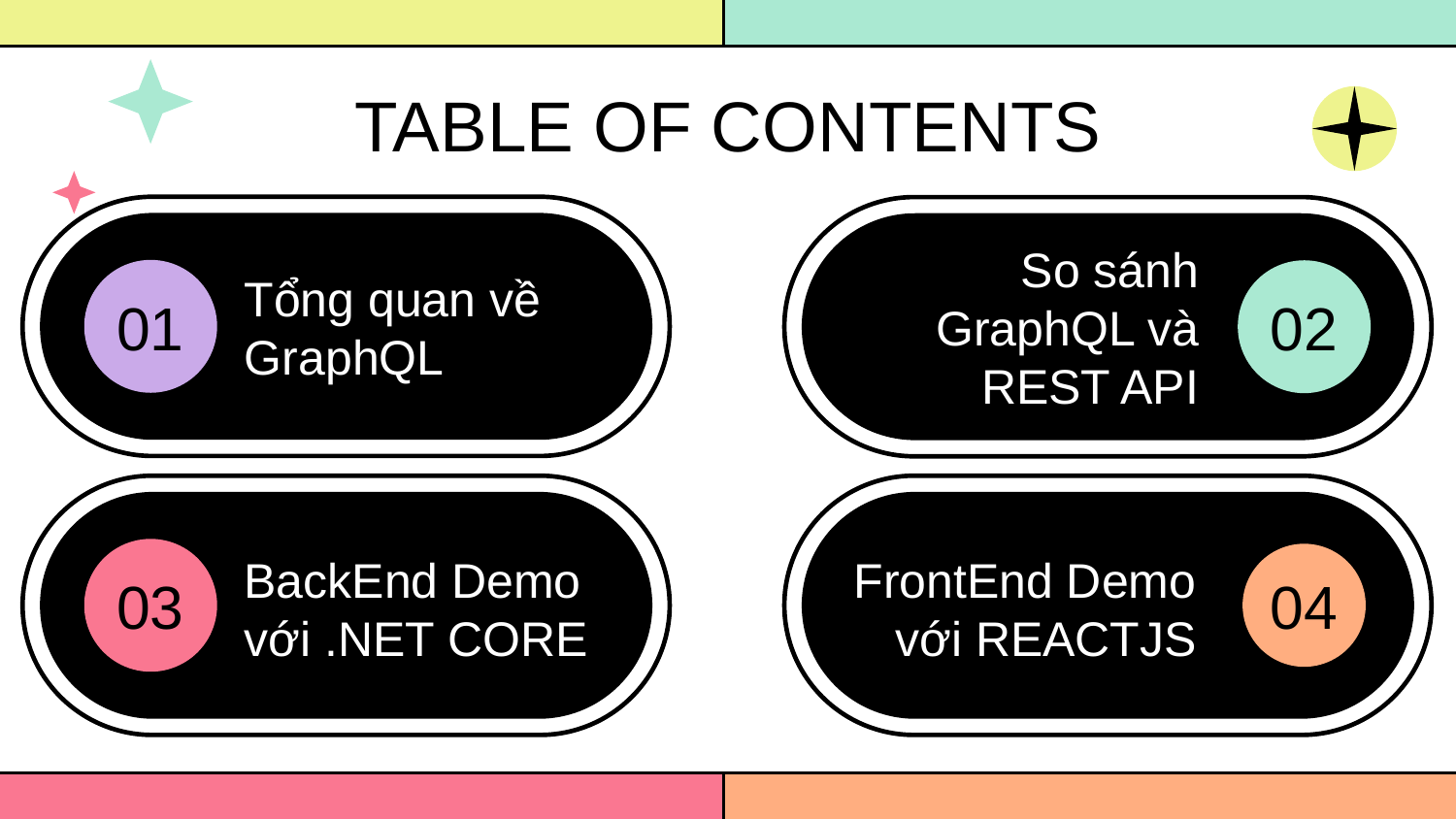

TABLE OF CONTENTS

# Tổng quan về GraphQL
So sánh GraphQL và REST API

01
02

BackEnd Demo với .NET CORE
FrontEnd Demo với REACTJS

03
04